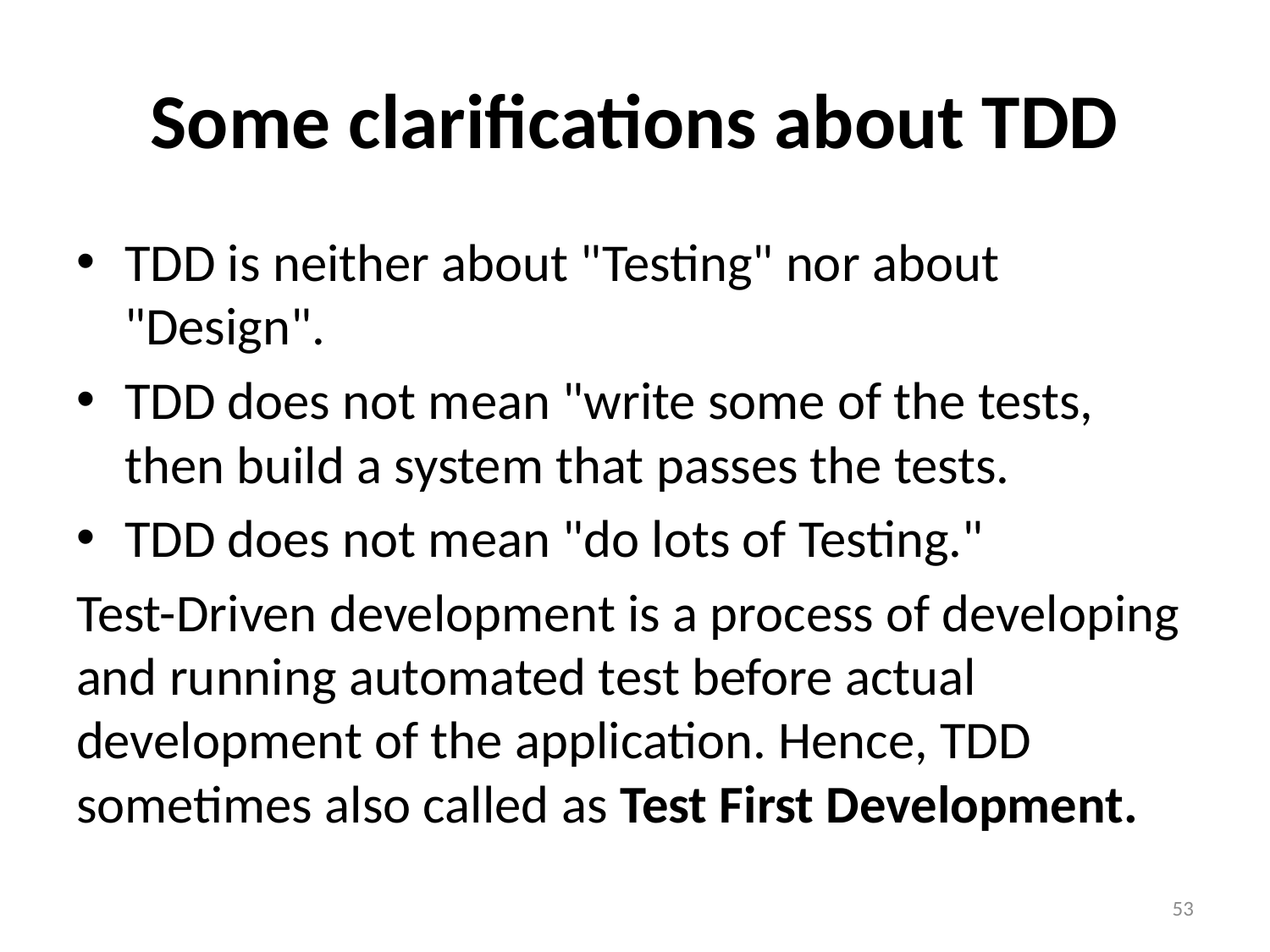

# Some clarifications about TDD
TDD is neither about "Testing" nor about "Design".
TDD does not mean "write some of the tests, then build a system that passes the tests.
TDD does not mean "do lots of Testing."
Test-Driven development is a process of developing and running automated test before actual development of the application. Hence, TDD sometimes also called as Test First Development.

53